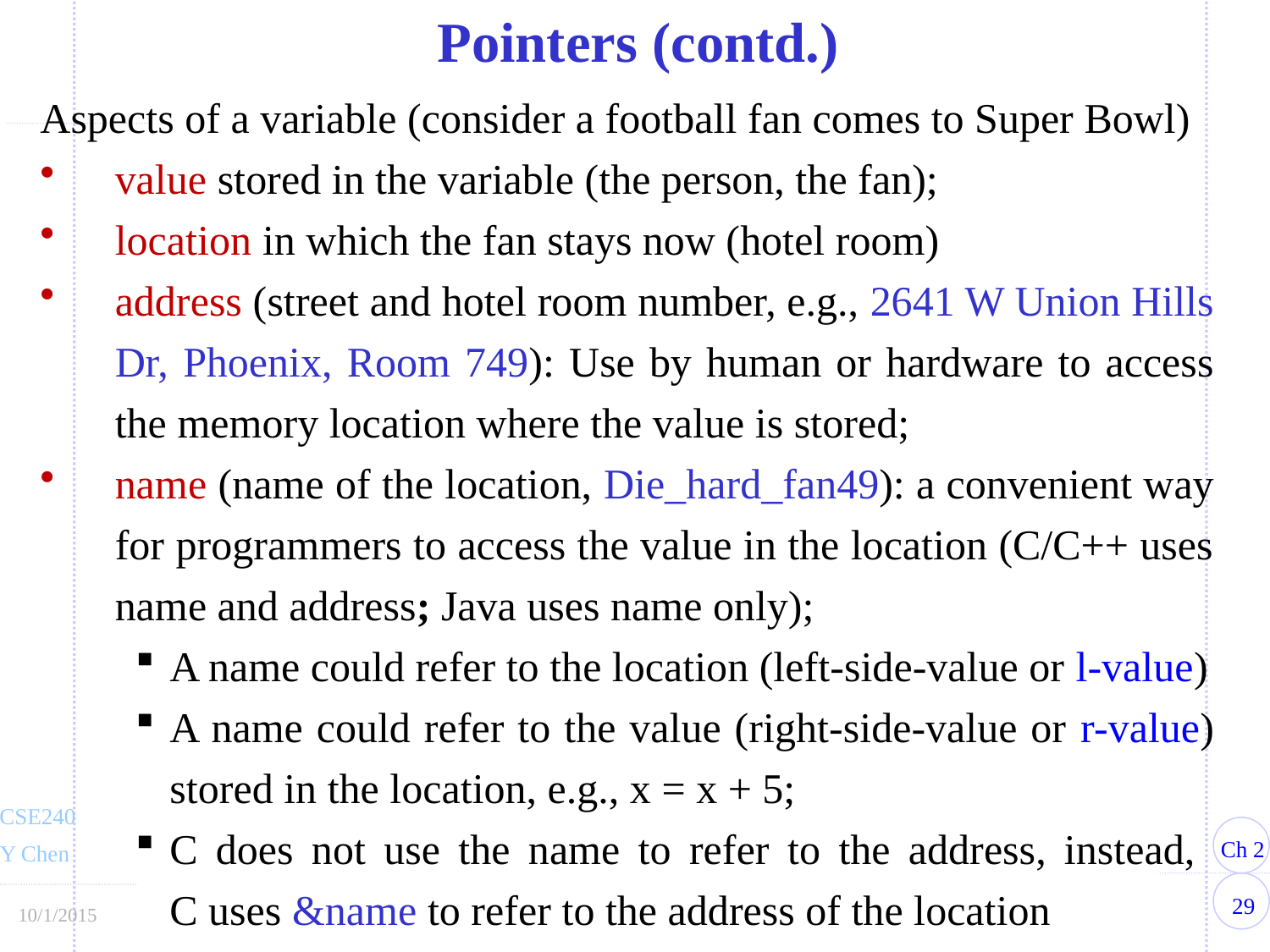

Pointers (contd.)
Aspects of a variable (consider a football fan comes to Super Bowl)
value stored in the variable (the person, the fan);
location in which the fan stays now (hotel room)
address (street and hotel room number, e.g., 2641 W Union Hills Dr, Phoenix, Room 749): Use by human or hardware to access the memory location where the value is stored;
name (name of the location, Die_hard_fan49): a convenient way for programmers to access the value in the location (C/C++ uses name and address; Java uses name only);
A name could refer to the location (left-side-value or l-value)
A name could refer to the value (right-side-value or r-value) stored in the location, e.g., x = x + 5;
C does not use the name to refer to the address, instead,
C uses &name to refer to the address of the location